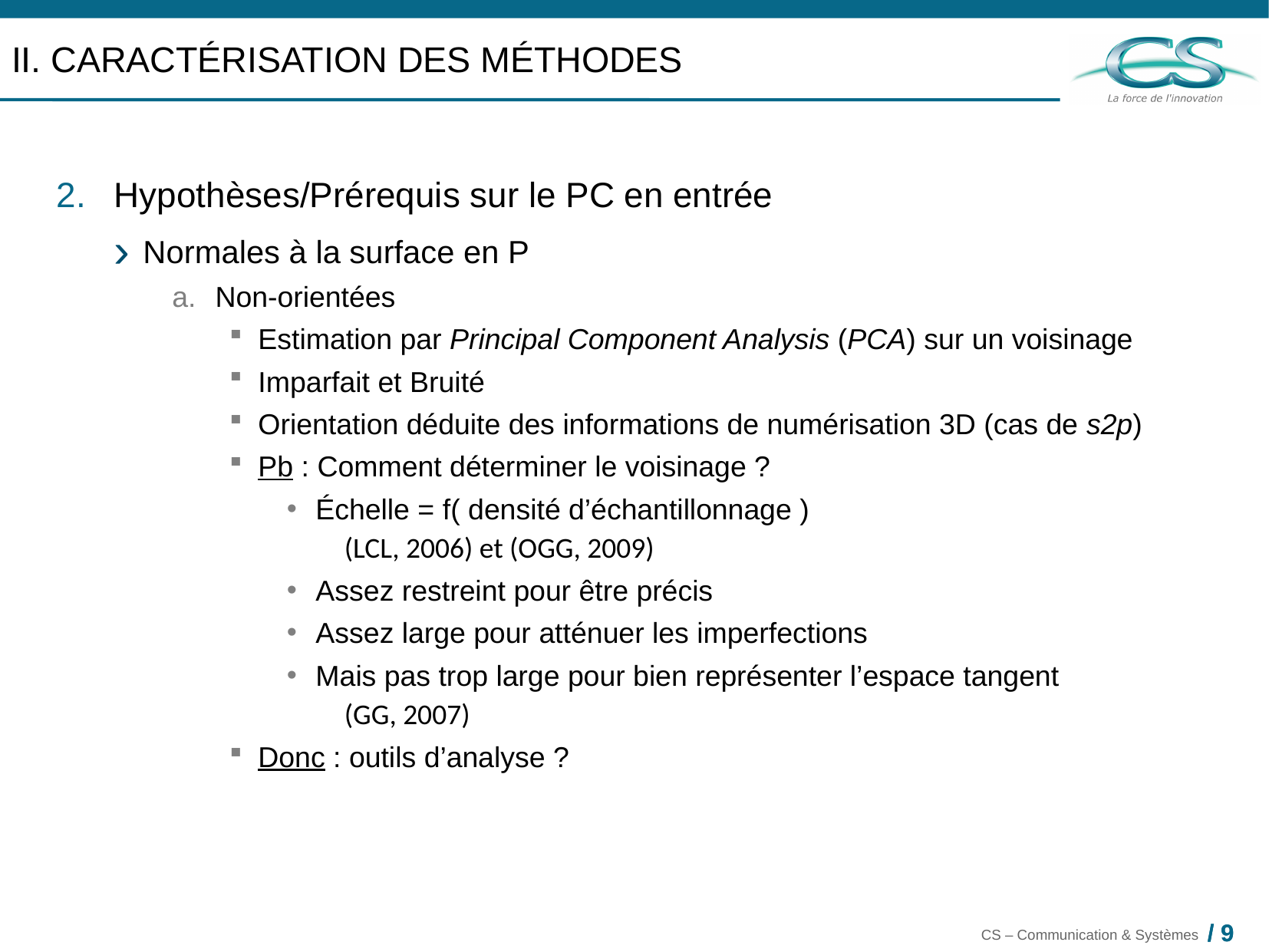

II. Caractérisation des Méthodes
Hypothèses/Prérequis sur le PC en entrée
Normales à la surface en P
Non-orientées
Estimation par Principal Component Analysis (PCA) sur un voisinage
Imparfait et Bruité
Orientation déduite des informations de numérisation 3D (cas de s2p)
Pb : Comment déterminer le voisinage ?
Échelle = f( densité d’échantillonnage )
(LCL, 2006) et (OGG, 2009)
Assez restreint pour être précis
Assez large pour atténuer les imperfections
Mais pas trop large pour bien représenter l’espace tangent
(GG, 2007)
Donc : outils d’analyse ?